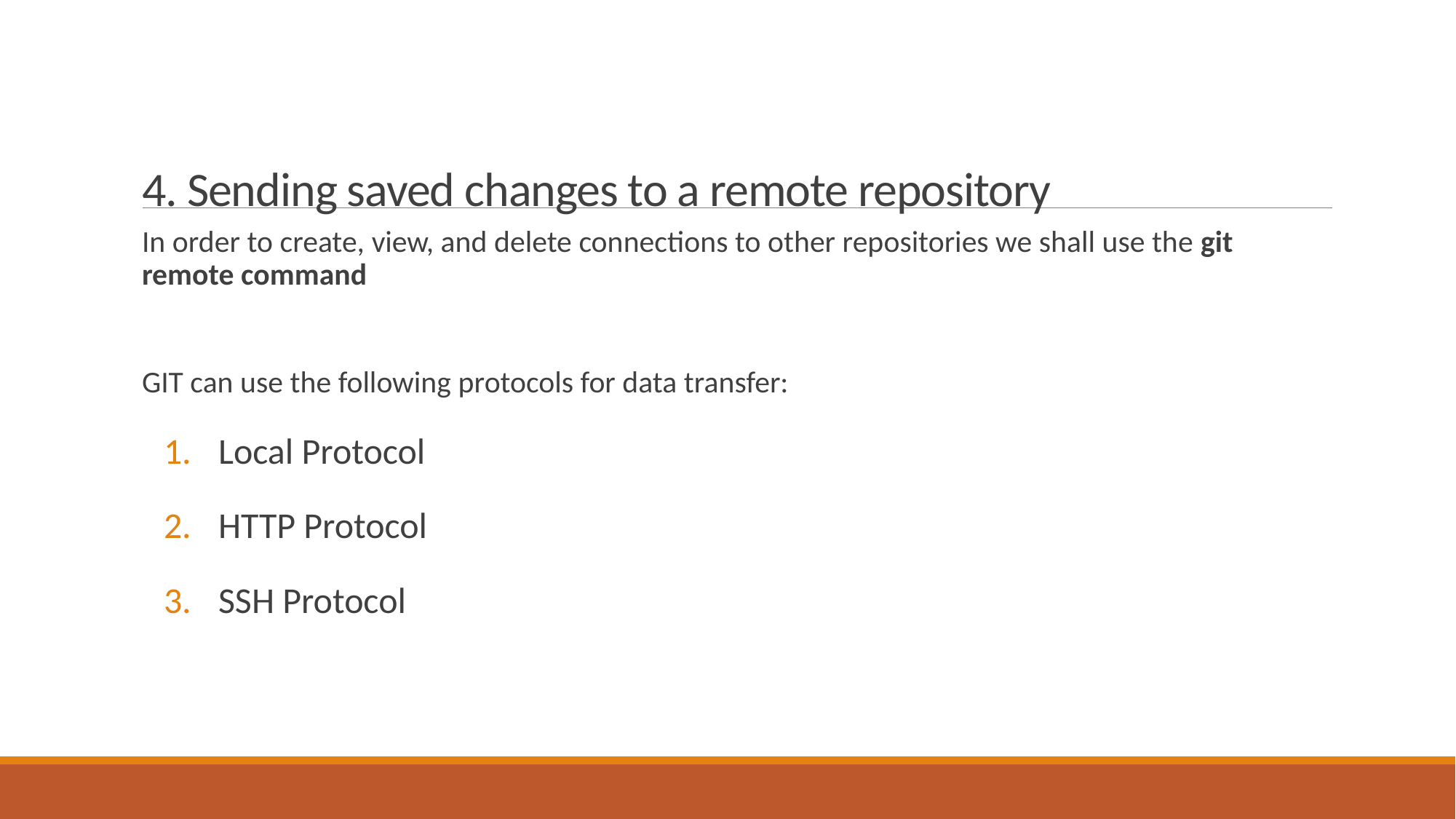

# 4. Sending saved changes to a remote repository
In order to create, view, and delete connections to other repositories we shall use the git remote command

GIT can use the following protocols for data transfer:
Local Protocol
HTTP Protocol
SSH Protocol